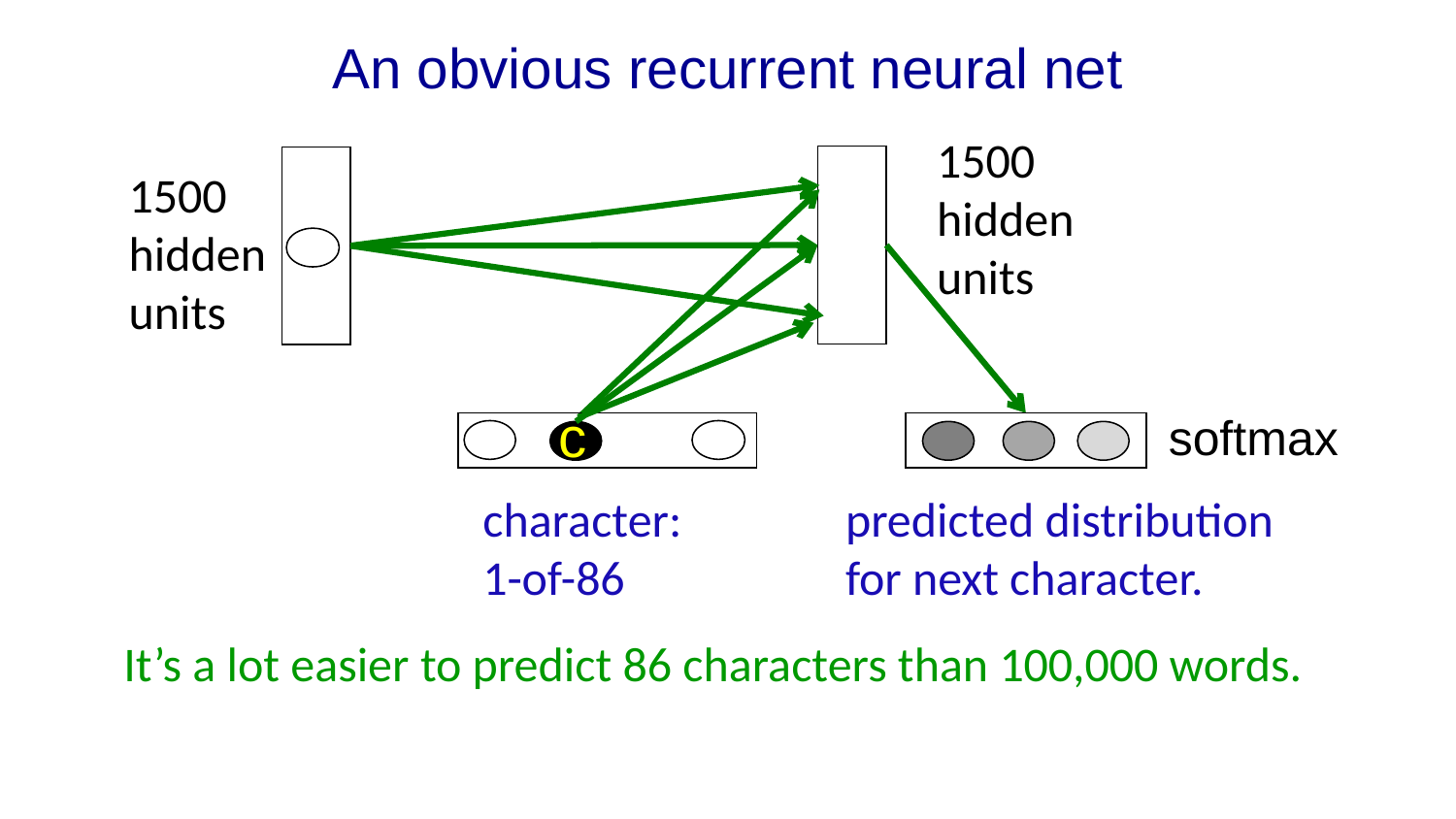

# An obvious recurrent neural net
1500 hidden units

1500 hidden units

c
softmax

character: 1-of-86
predicted distribution
for next character.

It’s a lot easier to predict 86 characters than 100,000 words.